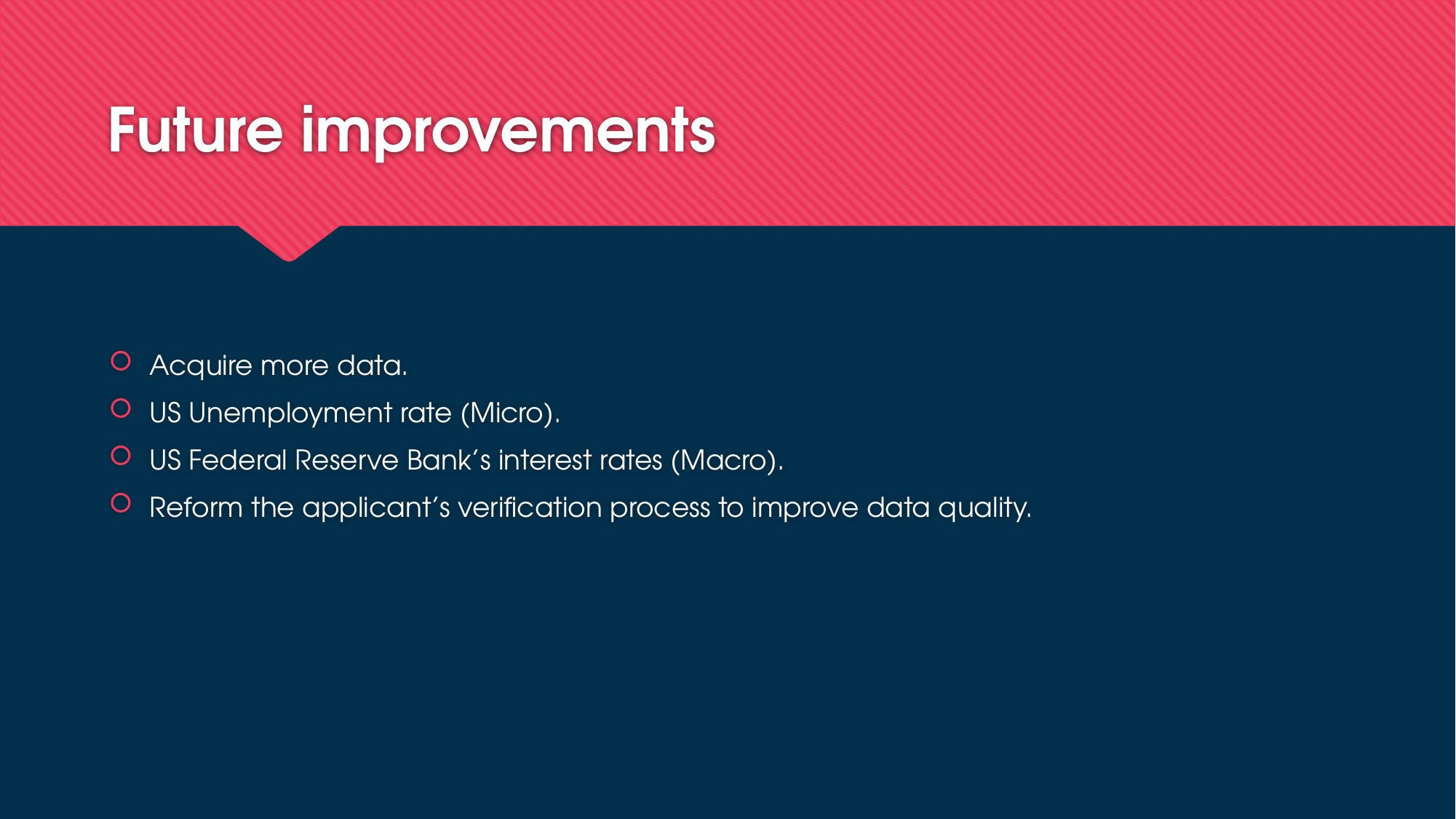

# Future improvements
Acquire more data.
US Unemployment rate (Micro).
US Federal Reserve Bank’s interest rates (Macro).
Reform the applicant’s verification process to improve data quality.